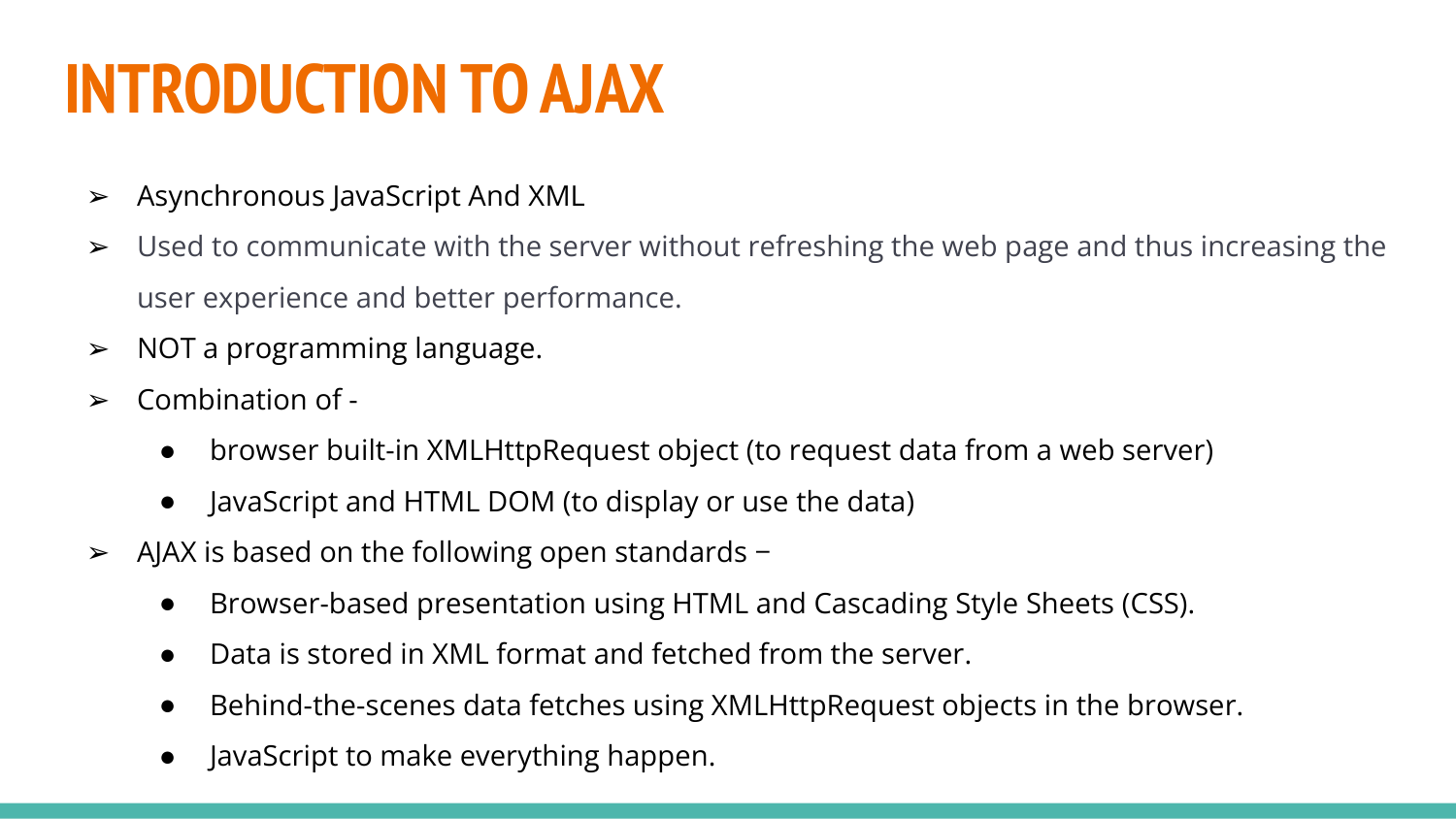

# INTRODUCTION TO AJAX
Asynchronous JavaScript And XML
Used to communicate with the server without refreshing the web page and thus increasing the user experience and better performance.
NOT a programming language.
Combination of -
browser built-in XMLHttpRequest object (to request data from a web server)
JavaScript and HTML DOM (to display or use the data)
AJAX is based on the following open standards −
Browser-based presentation using HTML and Cascading Style Sheets (CSS).
Data is stored in XML format and fetched from the server.
Behind-the-scenes data fetches using XMLHttpRequest objects in the browser.
JavaScript to make everything happen.